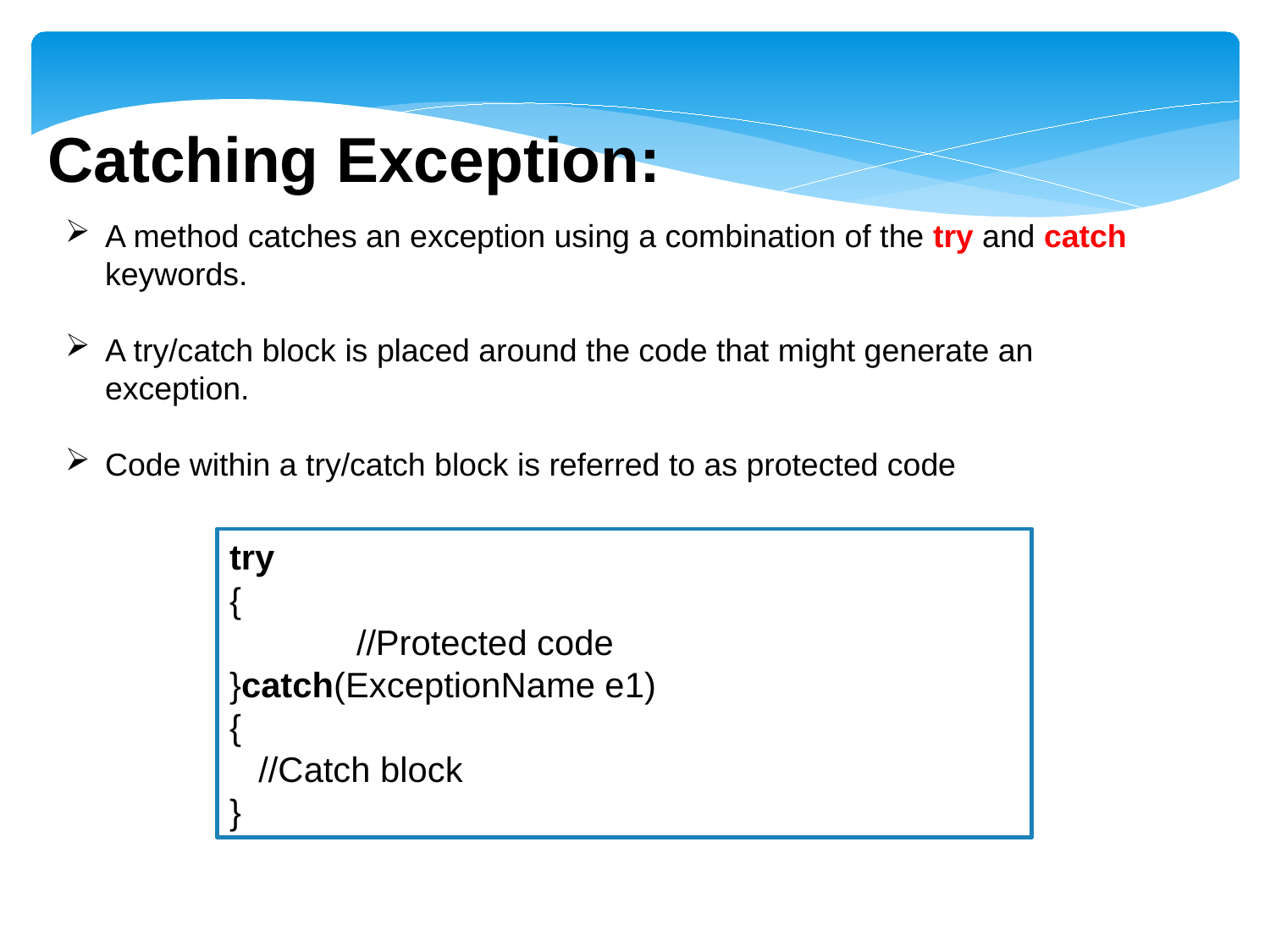

Catching Exception:
A method catches an exception using a combination of the try and catch keywords.

A try/catch block is placed around the code that might generate an exception.

Code within a try/catch block is referred to as protected code
try
{
   	//Protected code
}catch(ExceptionName e1)
{
   //Catch block
}